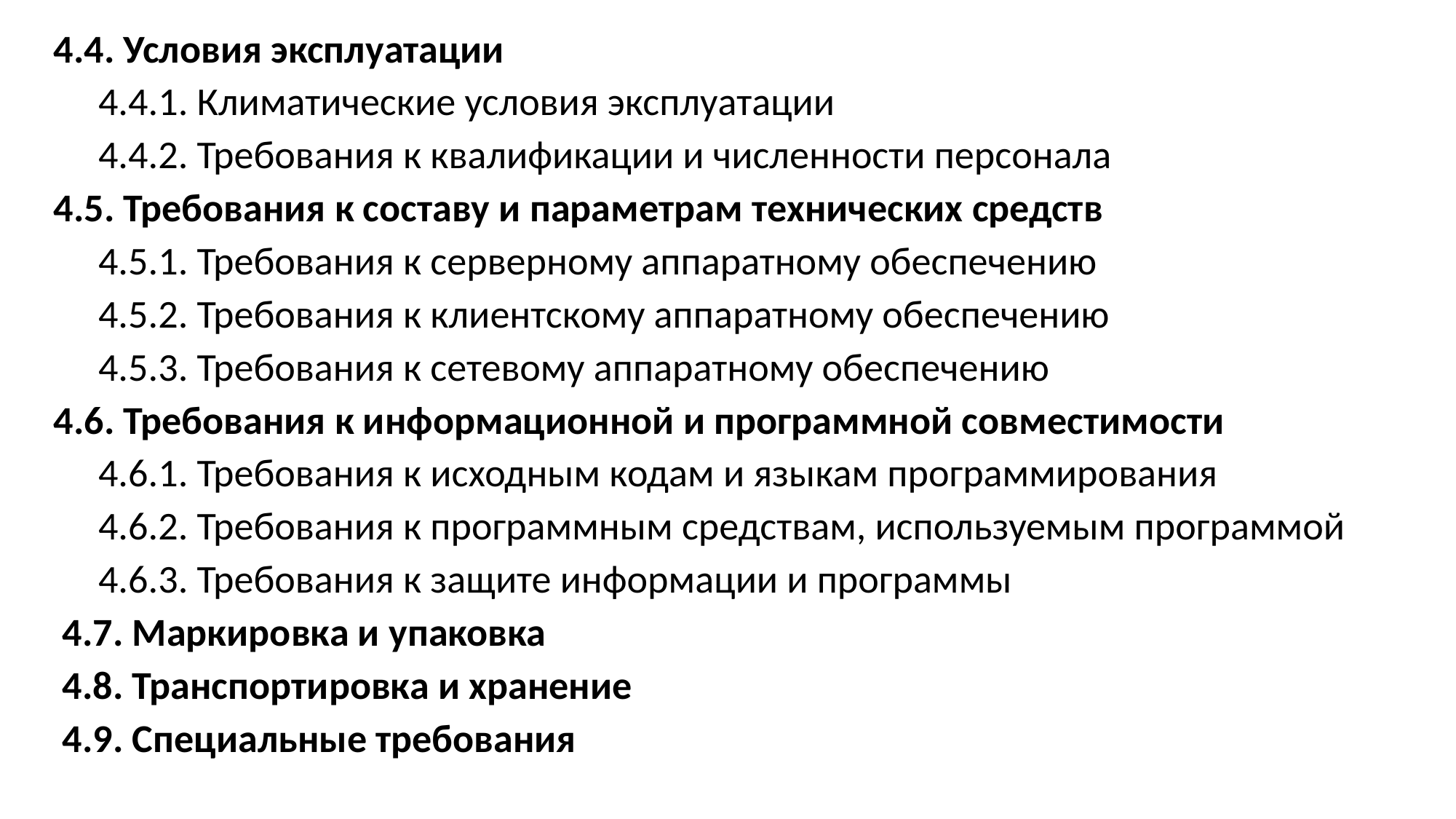

4.4. Условия эксплуатации
     4.4.1. Климатические условия эксплуатации
     4.4.2. Требования к квалификации и численности персонала
4.5. Требования к составу и параметрам технических средств
     4.5.1. Требования к серверному аппаратному обеспечению
     4.5.2. Требования к клиентскому аппаратному обеспечению
     4.5.3. Требования к сетевому аппаратному обеспечению
4.6. Требования к информационной и программной совместимости
     4.6.1. Требования к исходным кодам и языкам программирования
     4.6.2. Требования к программным средствам, используемым программой
     4.6.3. Требования к защите информации и программы
 4.7. Маркировка и упаковка
 4.8. Транспортировка и хранение
 4.9. Специальные требования